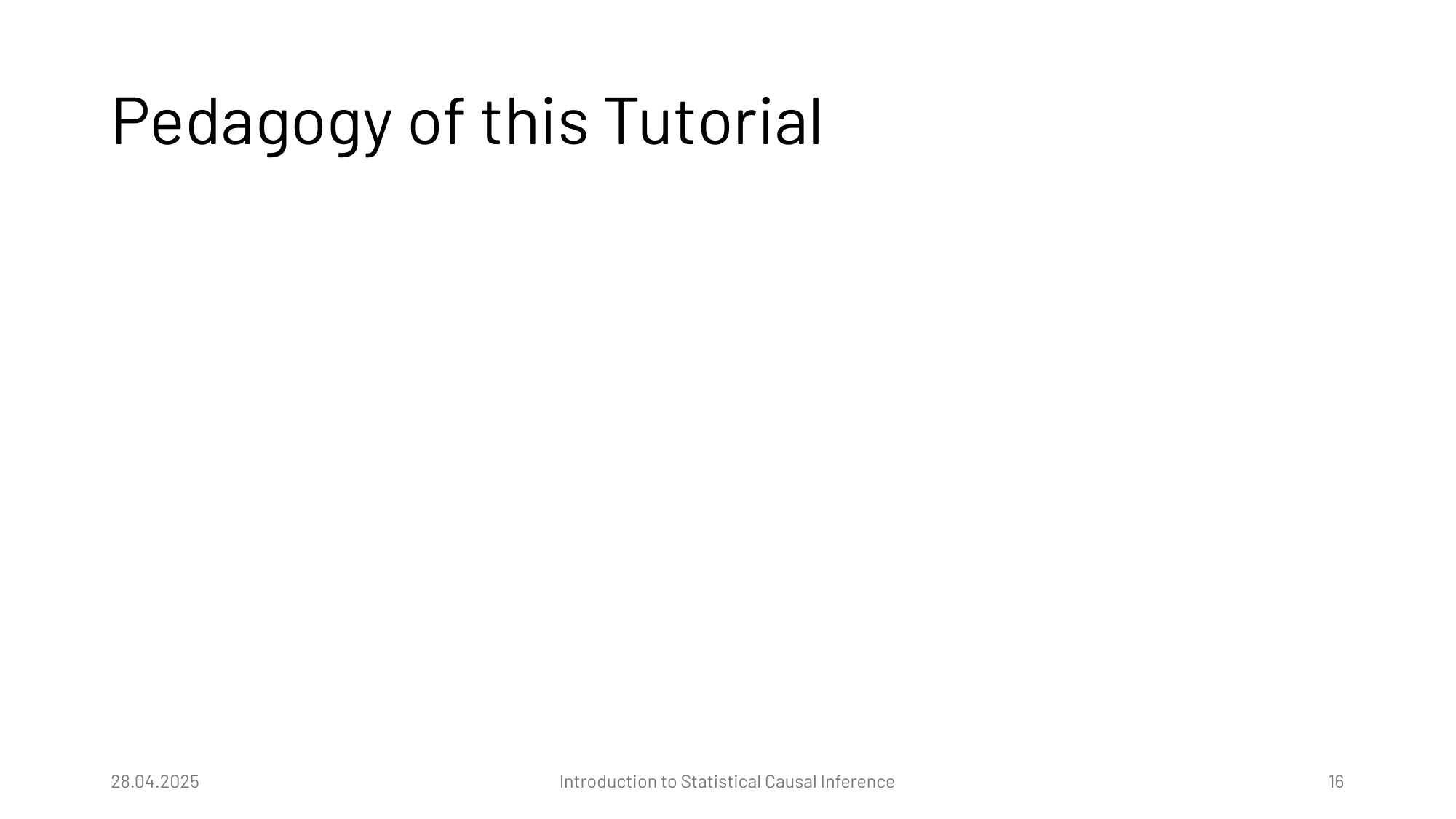

# Pedagogy of this Tutorial

28.04.2025
Introduction to Statistical Causal Inference
16